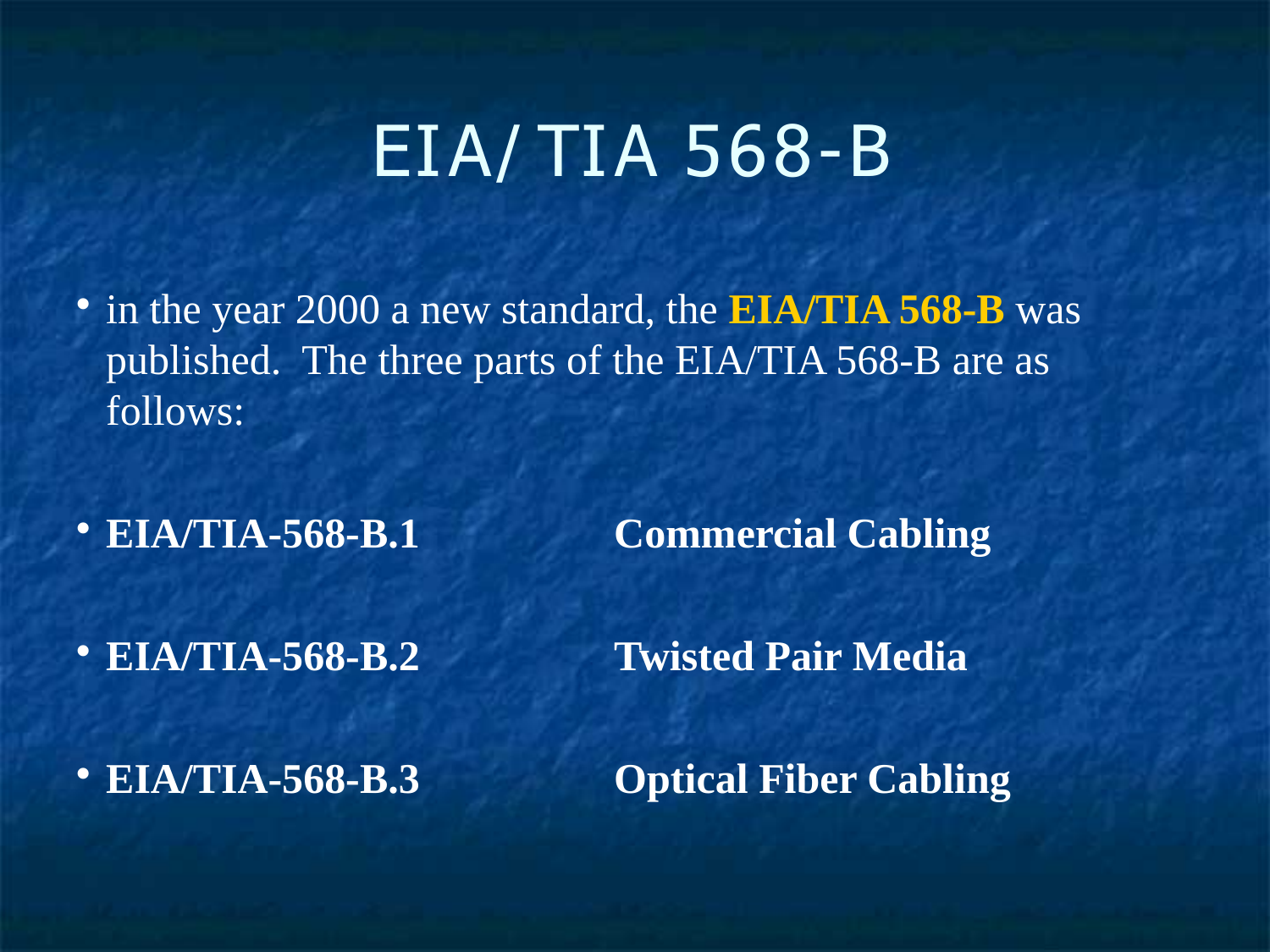

EIA/TIA 568-B
in the year 2000 a new standard, the EIA/TIA 568-B was published.  The three parts of the EIA/TIA 568-B are as follows:

EIA/TIA-568-B.1		Commercial Cabling

EIA/TIA-568-B.2		Twisted Pair Media

EIA/TIA-568-B.3		Optical Fiber Cabling